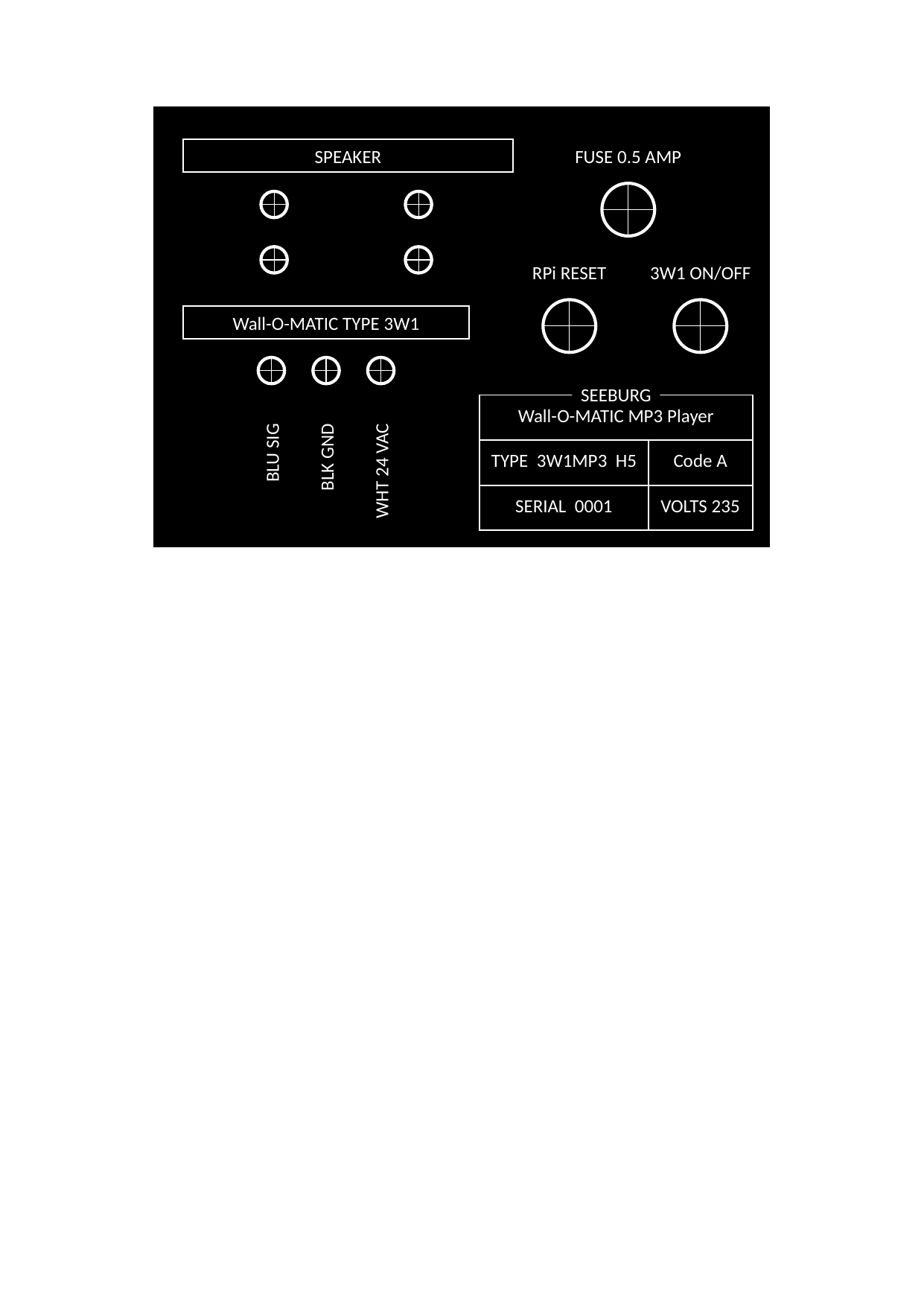

FUSE 0.5 AMP
SPEAKER

RPi RESET
3W1 ON/OFF

Wall-O-MATIC TYPE 3W1

BLU SIG

BLK GND

WHT 24 VAC
SEEBURG

| Wall-O-MATIC MP3 Player |  |
| --- | --- |
| TYPE 3W1MP3 H5 | Code A |
| SERIAL 0001 | VOLTS 235 |